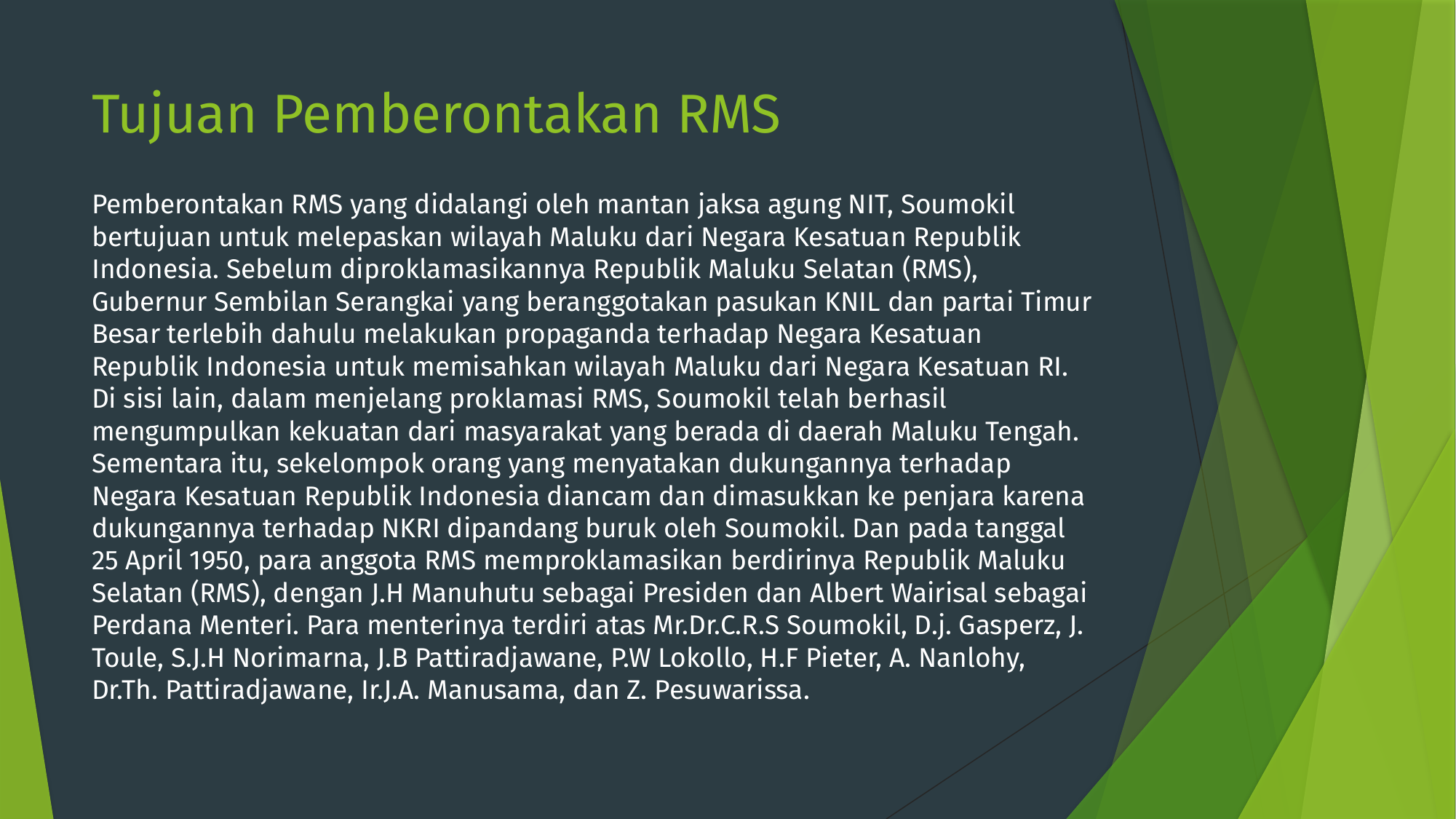

# Tujuan Pemberontakan RMS
Pemberontakan RMS yang didalangi oleh mantan jaksa agung NIT, Soumokil bertujuan untuk melepaskan wilayah Maluku dari Negara Kesatuan Republik Indonesia. Sebelum diproklamasikannya Republik Maluku Selatan (RMS), Gubernur Sembilan Serangkai yang beranggotakan pasukan KNIL dan partai Timur Besar terlebih dahulu melakukan propaganda terhadap Negara Kesatuan Republik Indonesia untuk memisahkan wilayah Maluku dari Negara Kesatuan RI. Di sisi lain, dalam menjelang proklamasi RMS, Soumokil telah berhasil mengumpulkan kekuatan dari masyarakat yang berada di daerah Maluku Tengah. Sementara itu, sekelompok orang yang menyatakan dukungannya terhadap Negara Kesatuan Republik Indonesia diancam dan dimasukkan ke penjara karena dukungannya terhadap NKRI dipandang buruk oleh Soumokil. Dan pada tanggal 25 April 1950, para anggota RMS memproklamasikan berdirinya Republik Maluku Selatan (RMS), dengan J.H Manuhutu sebagai Presiden dan Albert Wairisal sebagai Perdana Menteri. Para menterinya terdiri atas Mr.Dr.C.R.S Soumokil, D.j. Gasperz, J. Toule, S.J.H Norimarna, J.B Pattiradjawane, P.W Lokollo, H.F Pieter, A. Nanlohy, Dr.Th. Pattiradjawane, Ir.J.A. Manusama, dan Z. Pesuwarissa.